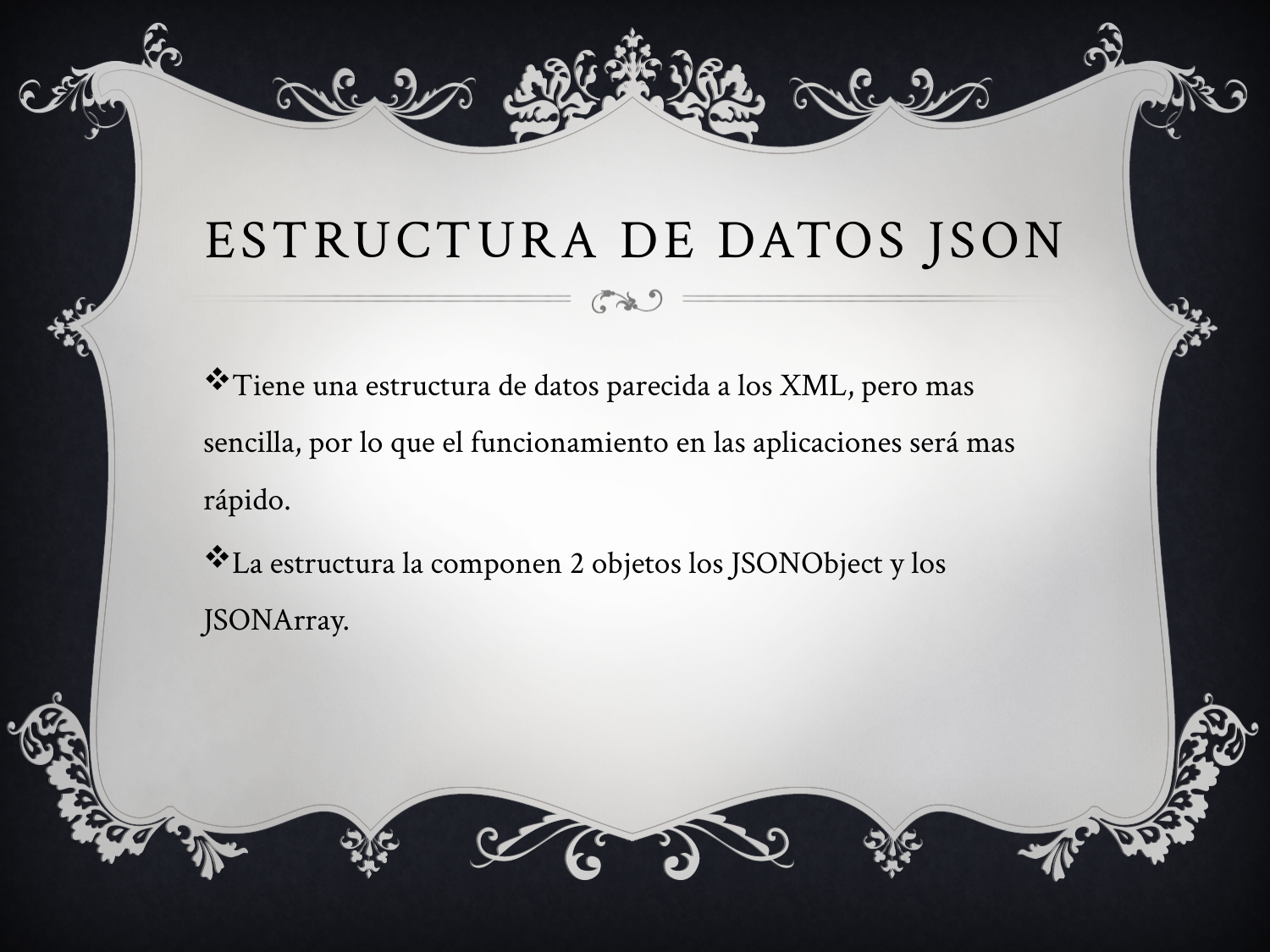

# Estructura de datos JSON
Tiene una estructura de datos parecida a los XML, pero mas sencilla, por lo que el funcionamiento en las aplicaciones será mas rápido.
La estructura la componen 2 objetos los JSONObject y los JSONArray.